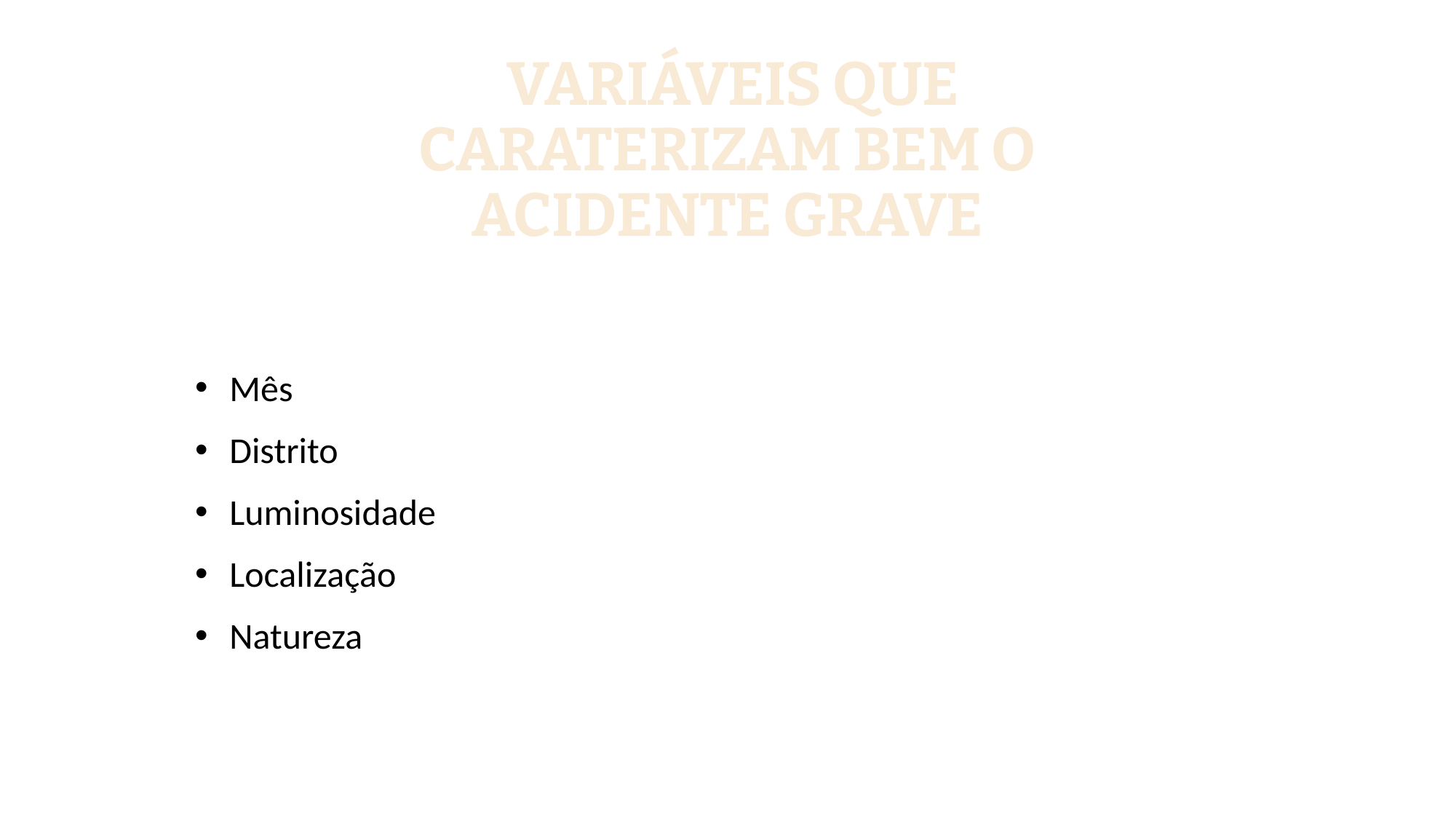

# Variáveis que caraterizam bem o acidente grave
Mês
Distrito
Luminosidade
Localização
Natureza